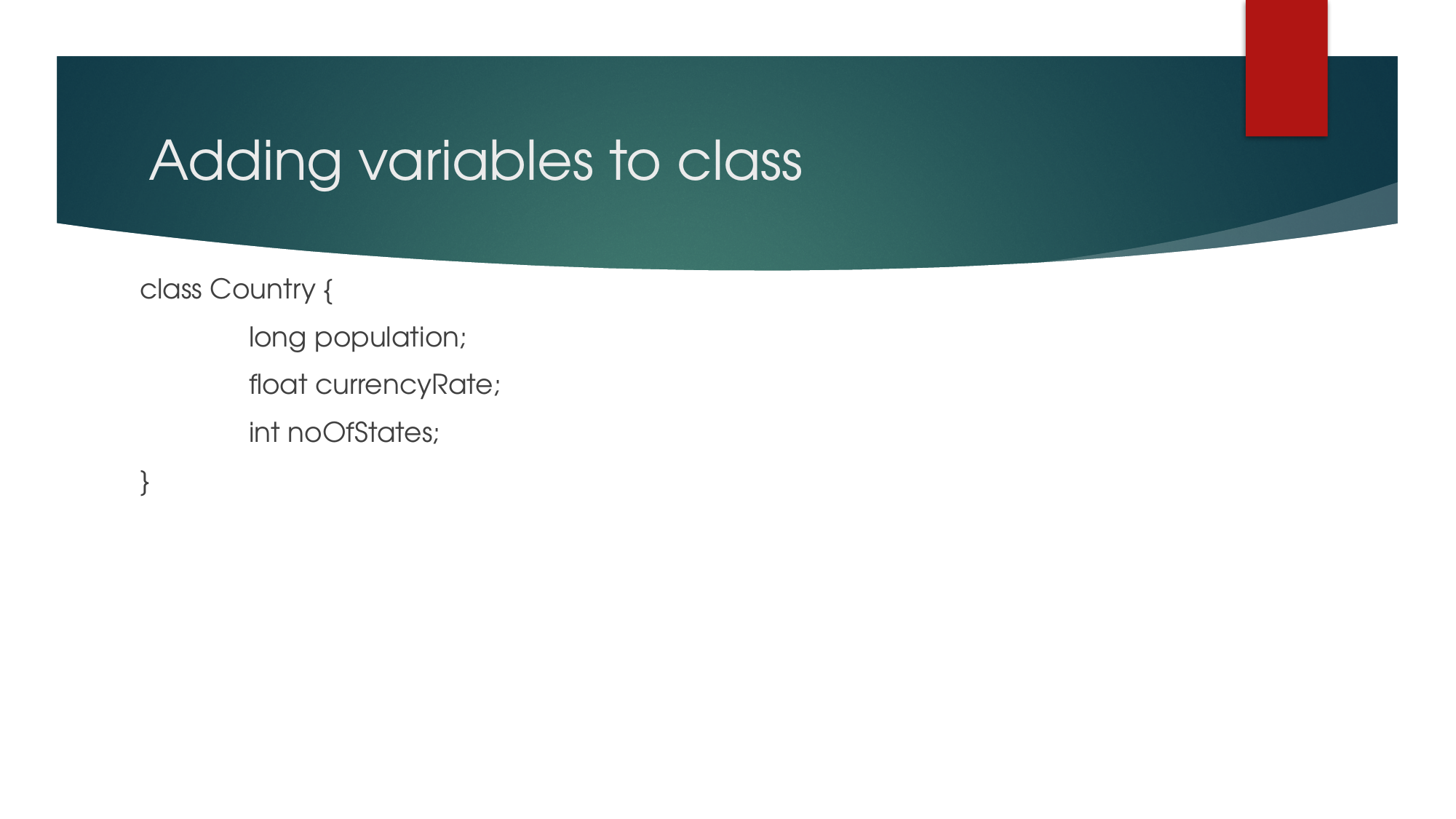

# Adding variables to class
class Country {
	long population;
	float currencyRate;
	int noOfStates;
}